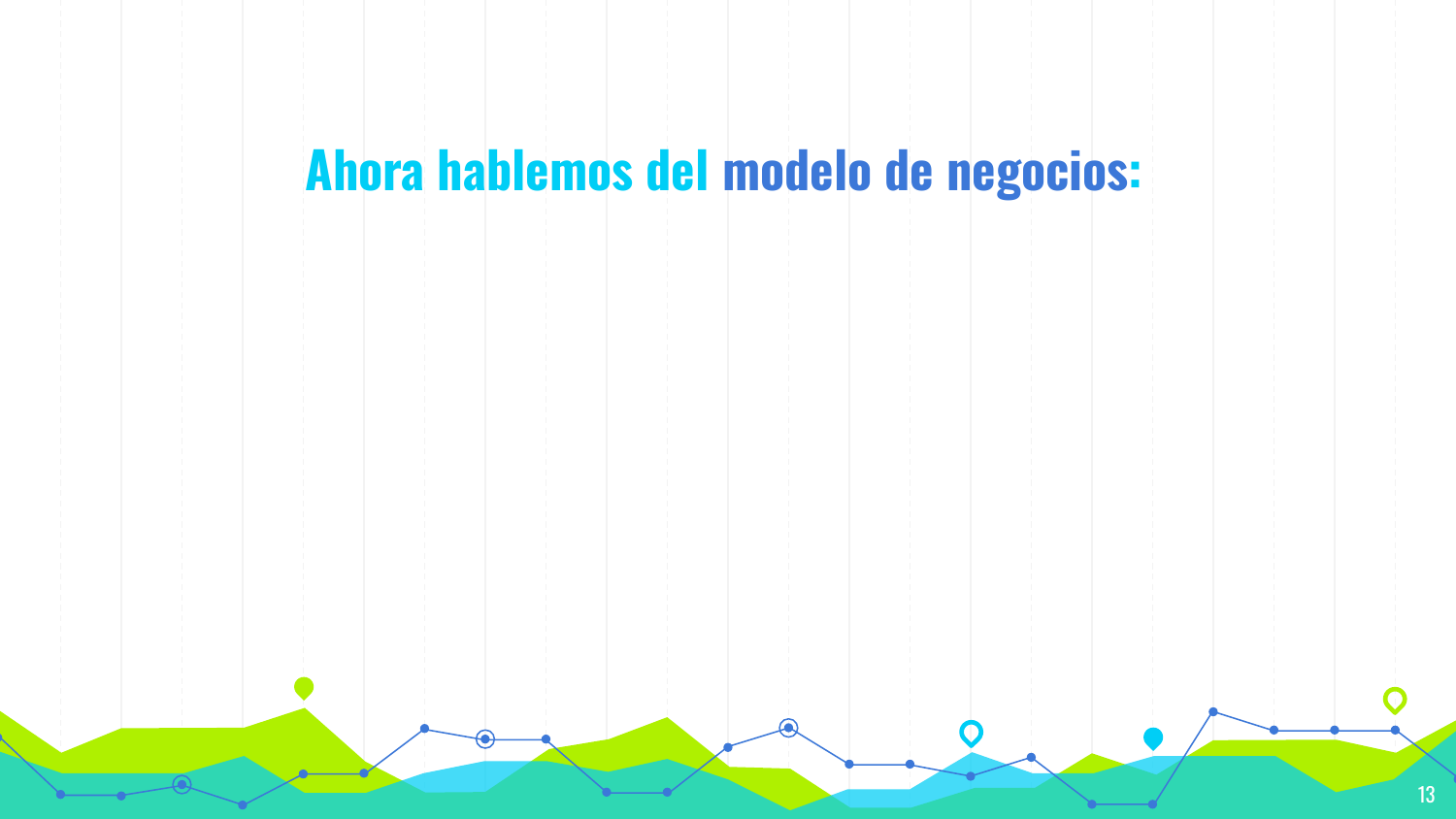

# Ahora hablemos del modelo de negocios:
13